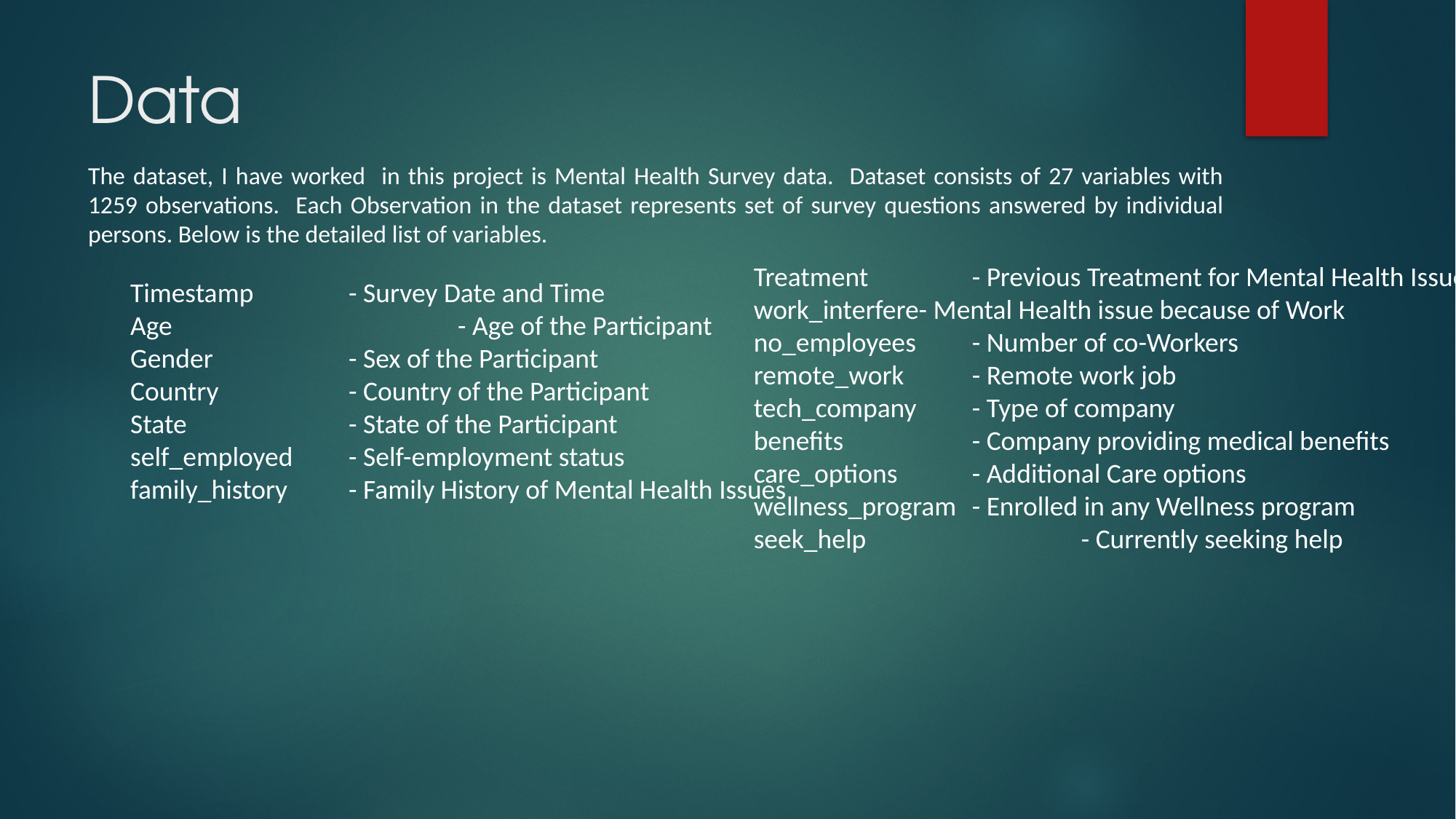

# Data
The dataset, I have worked  in this project is Mental Health Survey data.  Dataset consists of 27 variables with 1259 observations.  Each Observation in the dataset represents set of survey questions answered by individual persons. Below is the detailed list of variables.

Treatment 	- Previous Treatment for Mental Health Issues
work_interfere- Mental Health issue because of Work
no_employees	- Number of co-Workers
remote_work	- Remote work job
tech_company	- Type of company
benefits		- Company providing medical benefits
care_options	- Additional Care options
wellness_program	- Enrolled in any Wellness program
seek_help		- Currently seeking help
Timestamp	- Survey Date and Time
Age			- Age of the Participant
Gender		- Sex of the Participant
Country		- Country of the Participant
State		- State of the Participant
self_employed	- Self-employment status
family_history	- Family History of Mental Health Issues